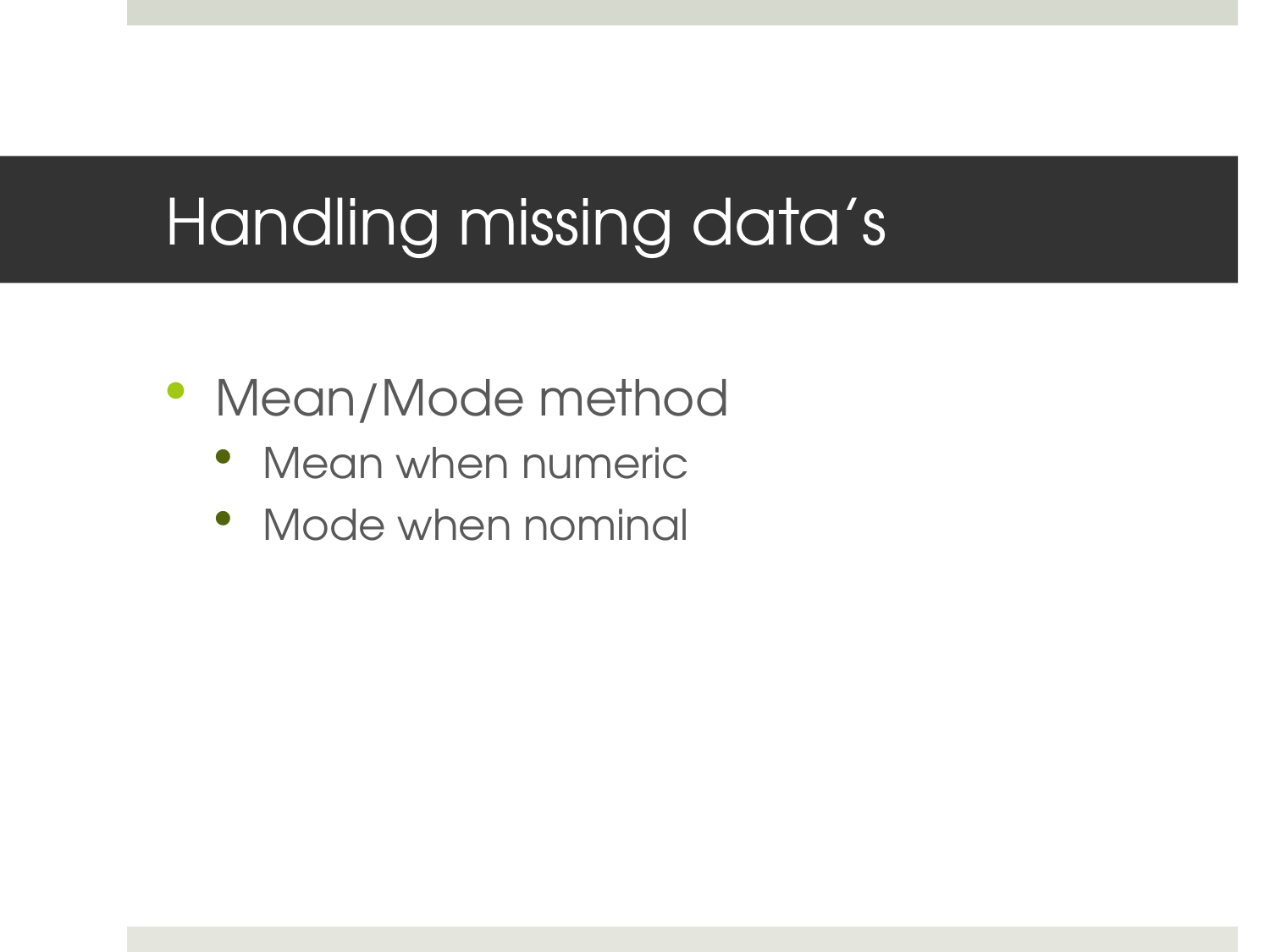

# Handling missing data’s
Mean/Mode method
Mean when numeric
Mode when nominal